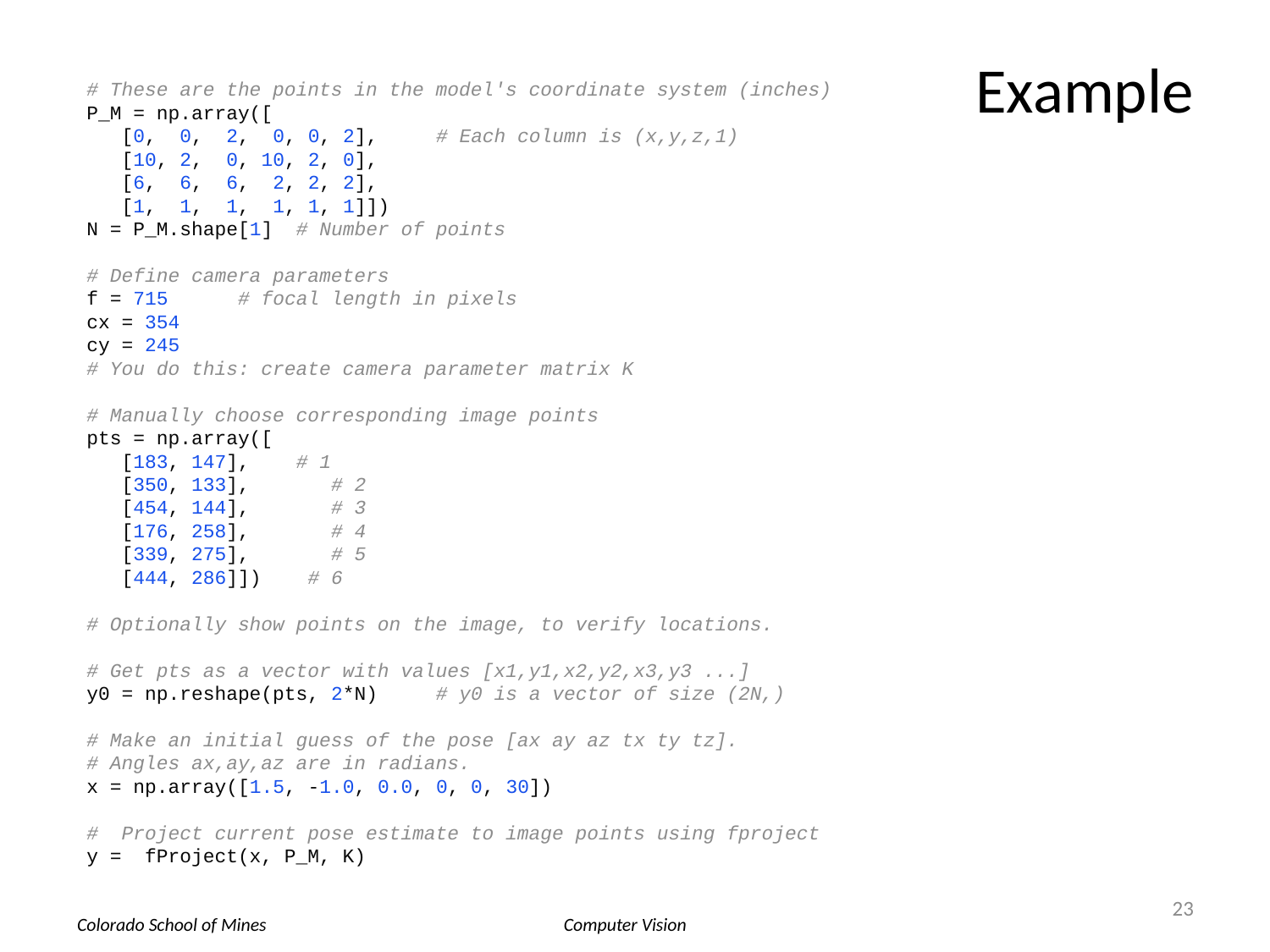

# Example
# These are the points in the model's coordinate system (inches)
P_M = np.array([
   [0,  0,  2,  0, 0, 2],     # Each column is (x,y,z,1)
   [10, 2,  0, 10, 2, 0],
   [6,  6,  6,  2, 2, 2],
   [1,  1,  1,  1, 1, 1]])
N = P_M.shape[1]  # Number of points
# Define camera parameters
f = 715      # focal length in pixels
cx = 354
cy = 245
# You do this: create camera parameter matrix K
# Manually choose corresponding image points
pts = np.array([
   [183, 147],    # 1
   [350, 133],       # 2
   [454, 144],       # 3
   [176, 258],       # 4
   [339, 275],       # 5
   [444, 286]])    # 6
# Optionally show points on the image, to verify locations.
# Get pts as a vector with values [x1,y1,x2,y2,x3,y3 ...]
y0 = np.reshape(pts, 2*N)     # y0 is a vector of size (2N,)
# Make an initial guess of the pose [ax ay az tx ty tz].
# Angles ax,ay,az are in radians.
x = np.array([1.5, -1.0, 0.0, 0, 0, 30])
#  Project current pose estimate to image points using fproject
y =  fProject(x, P_M, K)
23